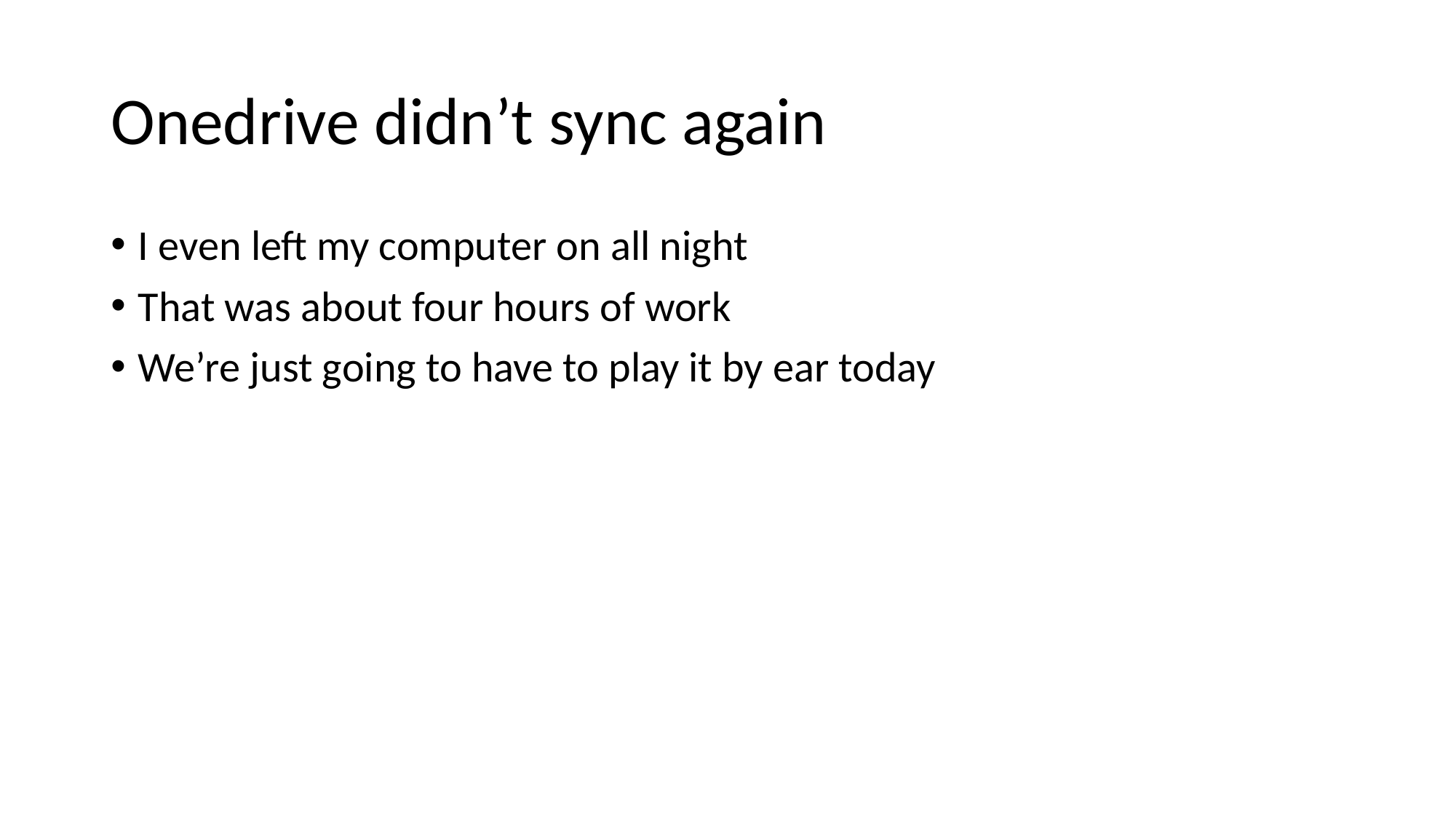

# Onedrive didn’t sync again
I even left my computer on all night
That was about four hours of work
We’re just going to have to play it by ear today